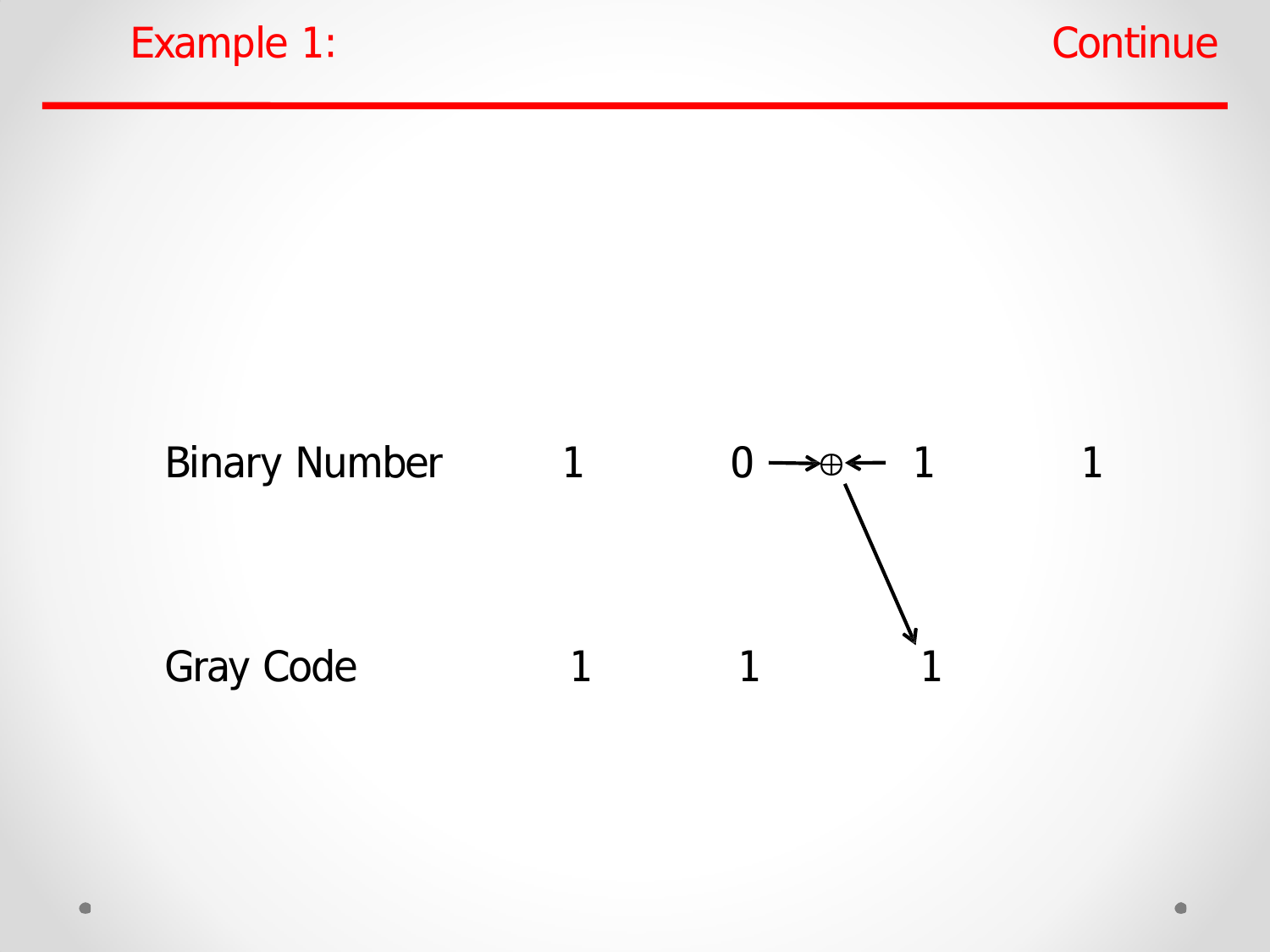

# Example 1:
Continue

Binary Number
1
0
1
1
⊕

Gray Code
1
1
1